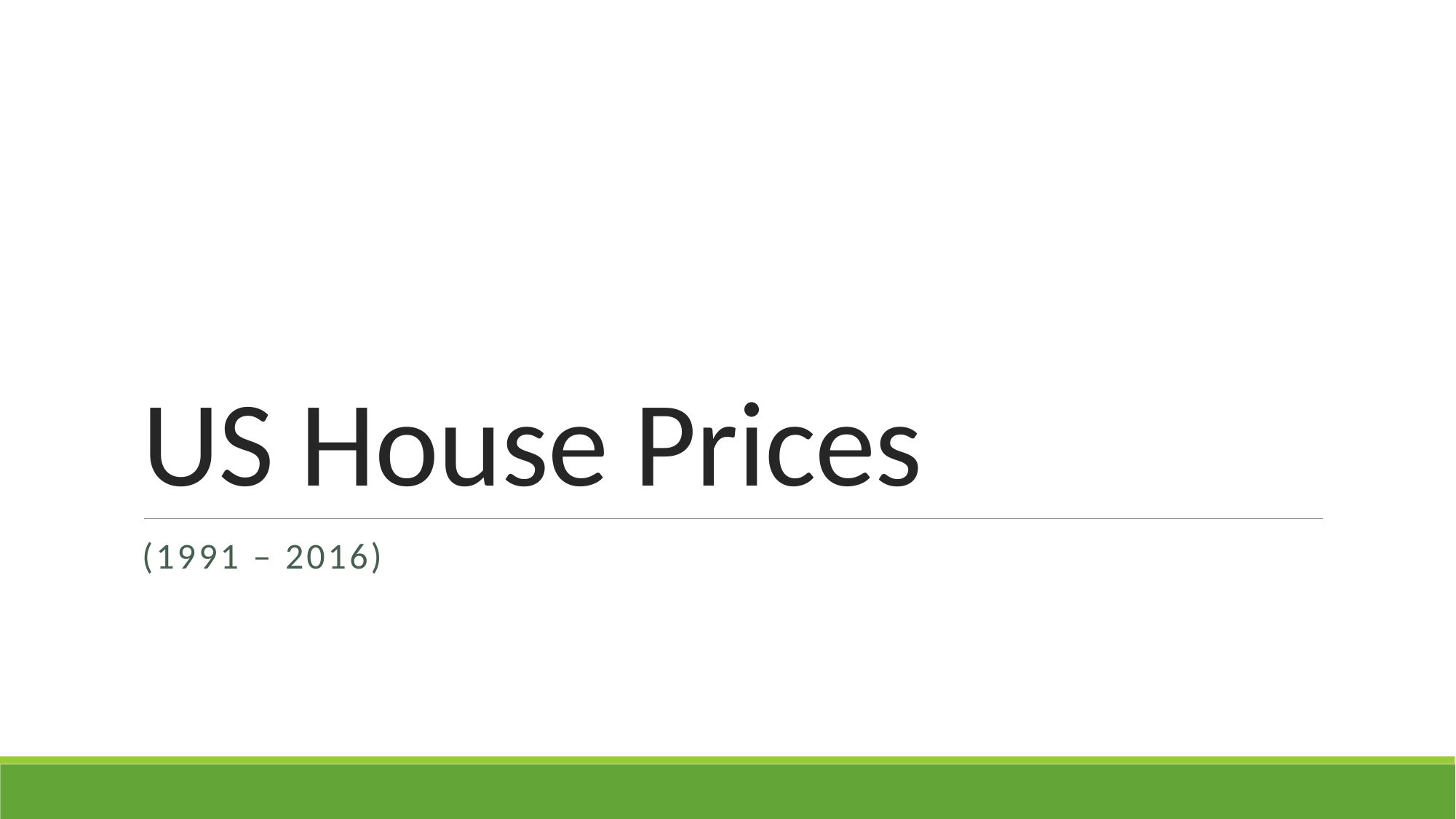

# US House Prices
(1991 – 2016)